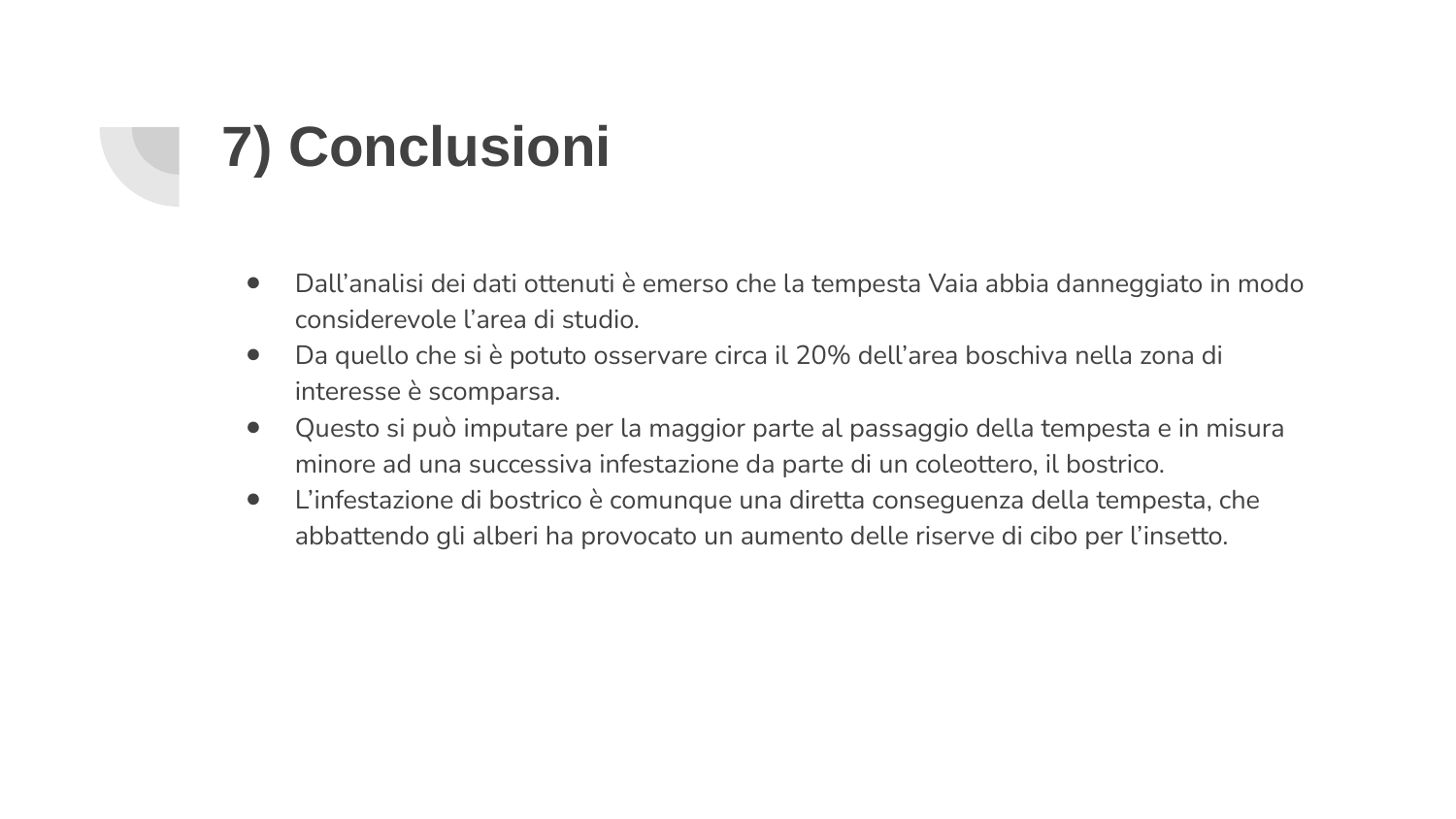

# 7) Conclusioni
Dall’analisi dei dati ottenuti è emerso che la tempesta Vaia abbia danneggiato in modo considerevole l’area di studio.
Da quello che si è potuto osservare circa il 20% dell’area boschiva nella zona di interesse è scomparsa.
Questo si può imputare per la maggior parte al passaggio della tempesta e in misura minore ad una successiva infestazione da parte di un coleottero, il bostrico.
L’infestazione di bostrico è comunque una diretta conseguenza della tempesta, che abbattendo gli alberi ha provocato un aumento delle riserve di cibo per l’insetto.